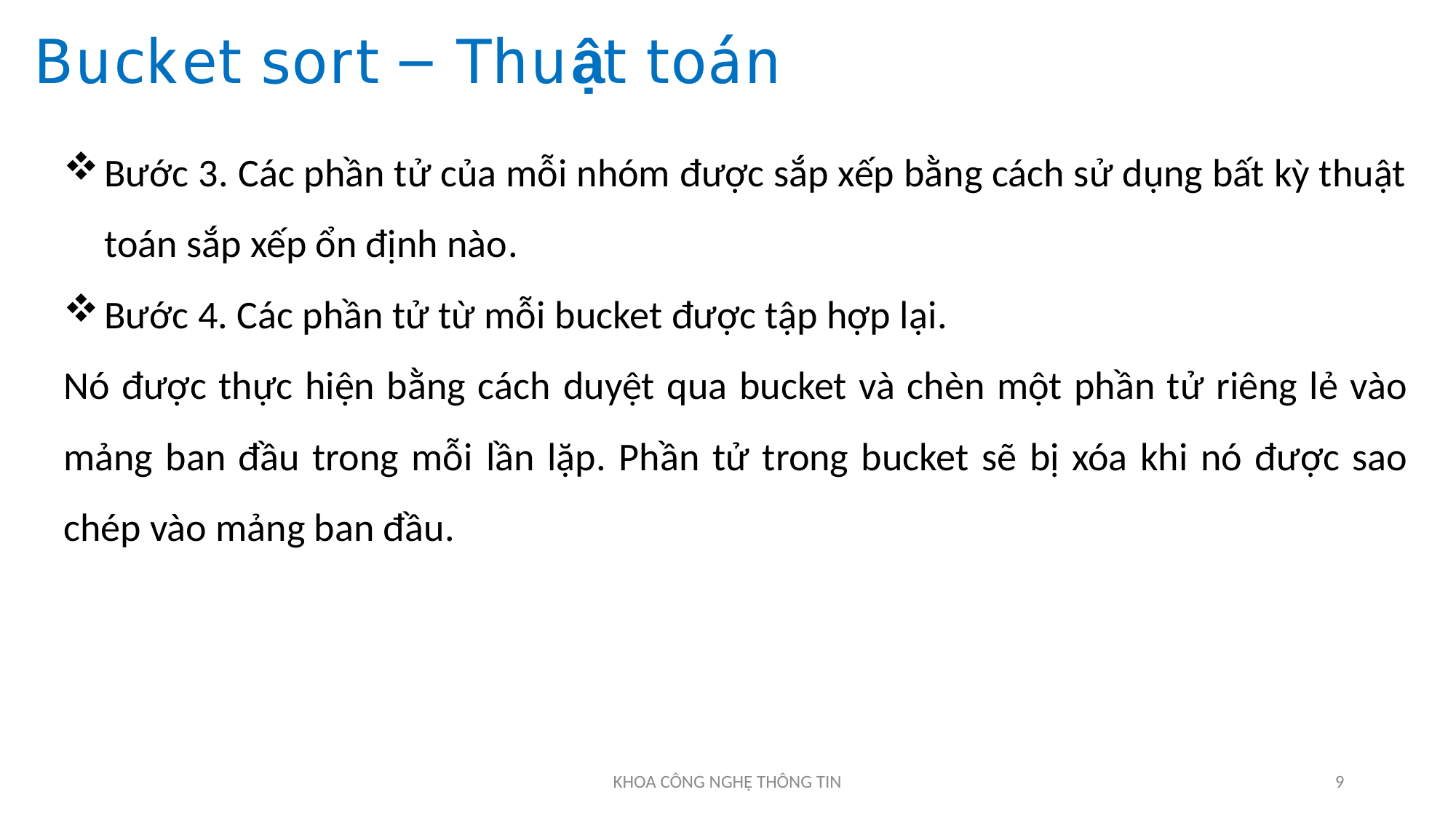

# Bucket sort – Thuật toán
Bước 3. Các phần tử của mỗi nhóm được sắp xếp bằng cách sử dụng bất kỳ thuật toán sắp xếp ổn định nào.
Bước 4. Các phần tử từ mỗi bucket được tập hợp lại.
Nó được thực hiện bằng cách duyệt qua bucket và chèn một phần tử riêng lẻ vào mảng ban đầu trong mỗi lần lặp. Phần tử trong bucket sẽ bị xóa khi nó được sao chép vào mảng ban đầu.

KHOA CÔNG NGHỆ THÔNG TIN
9